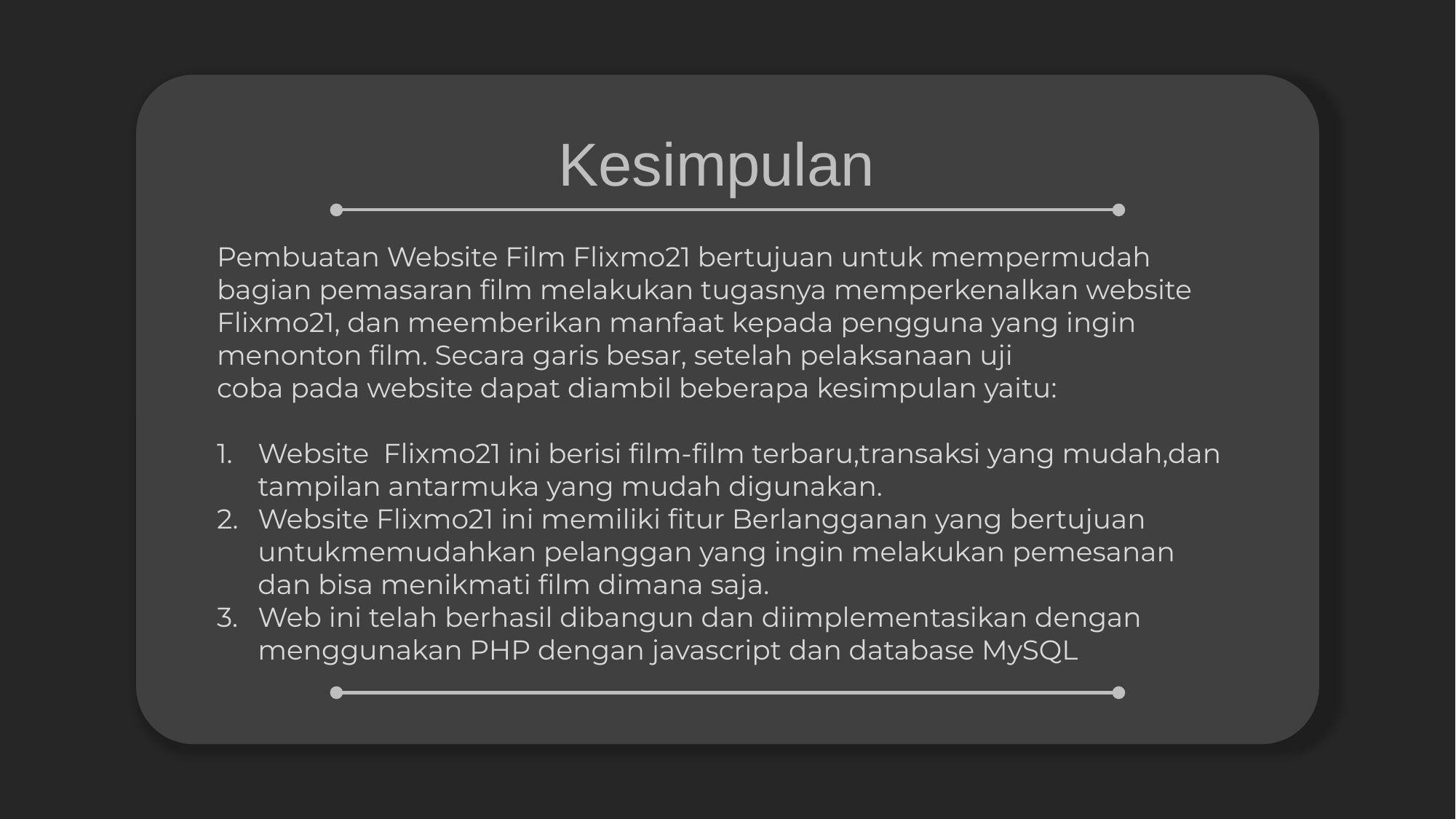

Kesimpulan

Pembuatan Website Film Flixmo21 bertujuan untuk mempermudah
bagian pemasaran film melakukan tugasnya memperkenalkan website Flixmo21, dan meemberikan manfaat kepada pengguna yang ingin menonton film. Secara garis besar, setelah pelaksanaan uji
coba pada website dapat diambil beberapa kesimpulan yaitu:

Website  Flixmo21 ini berisi film-film terbaru,transaksi yang mudah,dan tampilan antarmuka yang mudah digunakan.
Website Flixmo21 ini memiliki fitur Berlangganan yang bertujuan untukmemudahkan pelanggan yang ingin melakukan pemesanan  dan bisa menikmati film dimana saja.
Web ini telah berhasil dibangun dan diimplementasikan dengan menggunakan PHP dengan javascript dan database MySQL